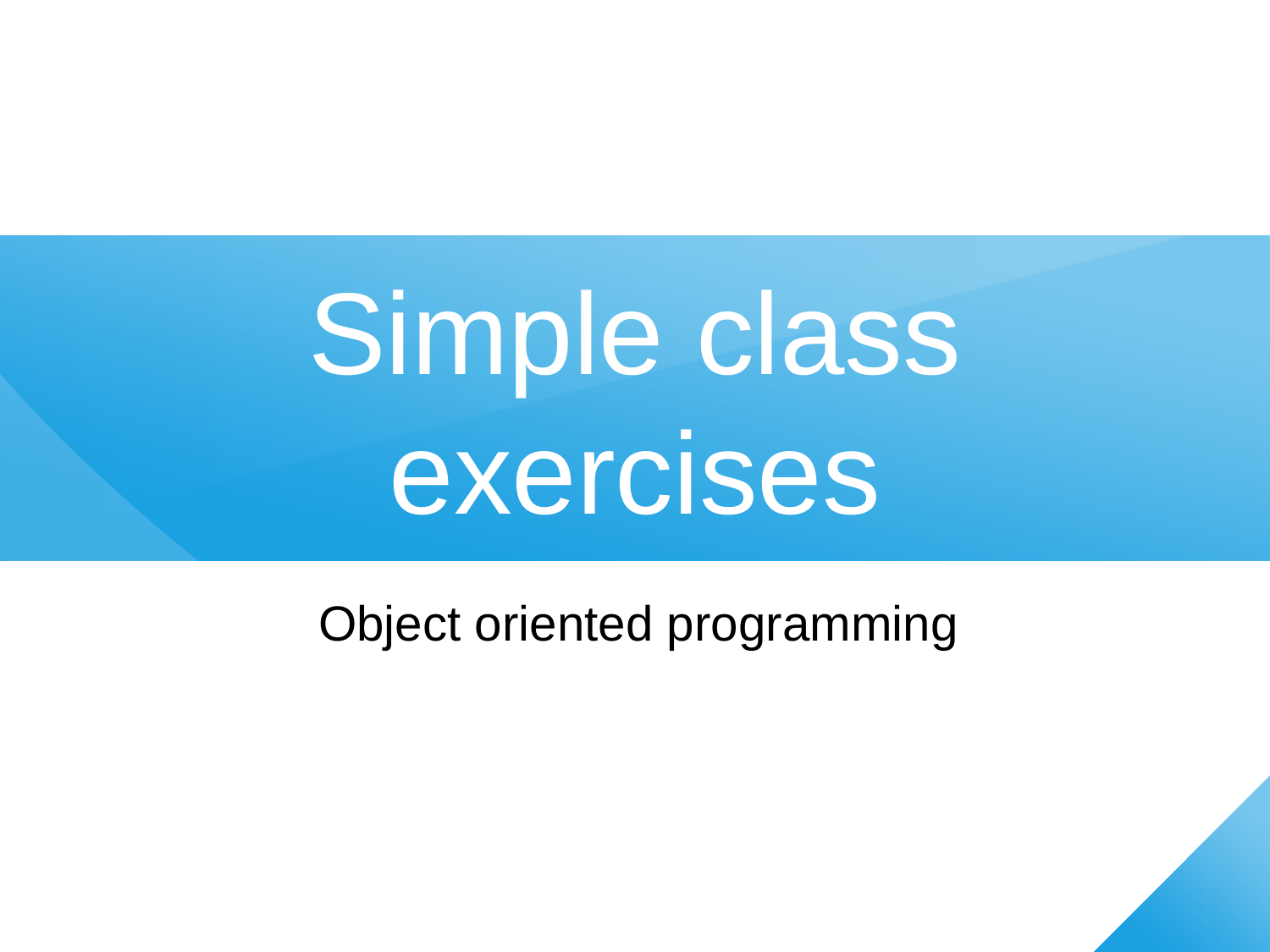

# Simple class exercises
Object oriented programming